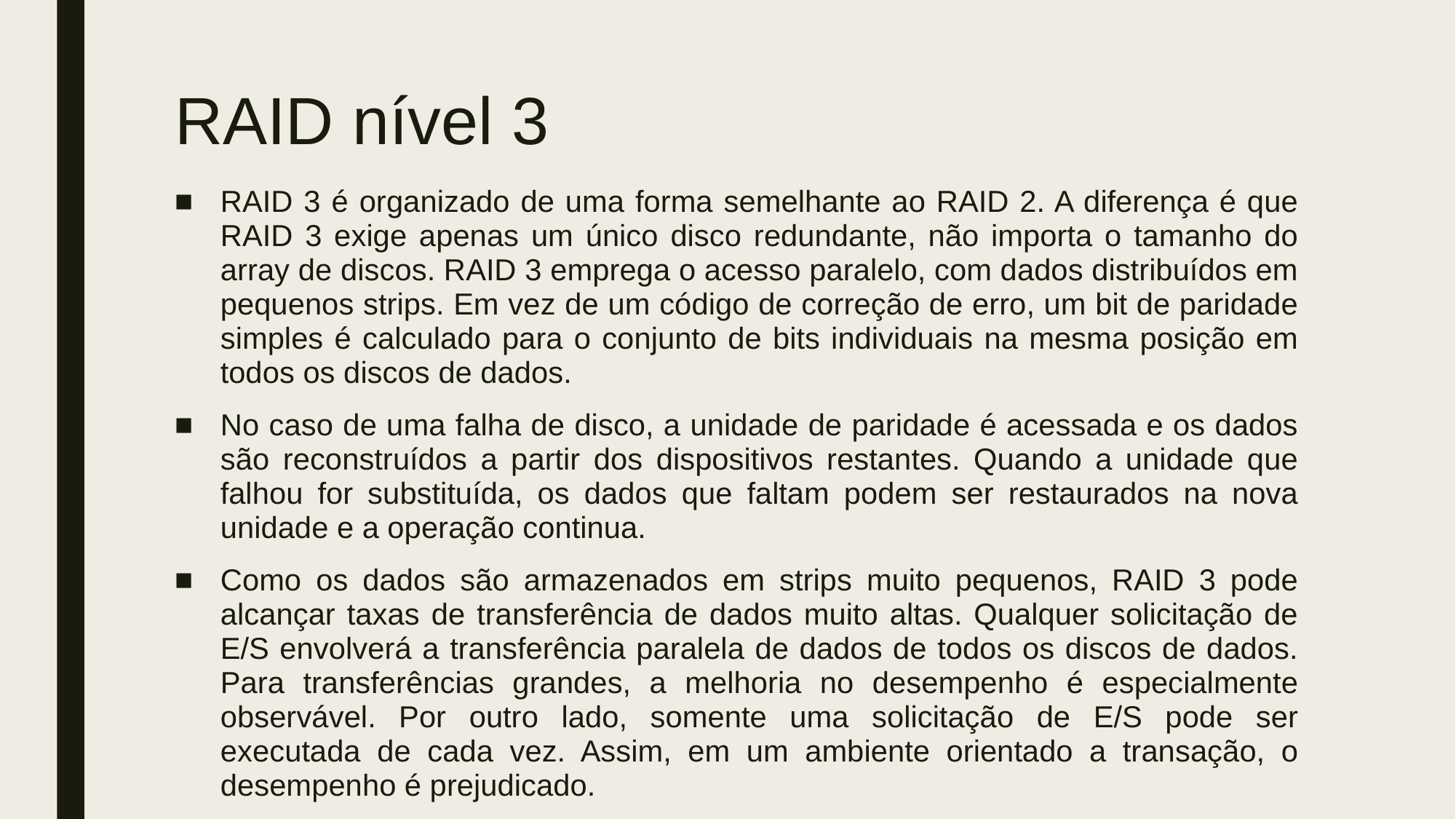

# RAID nível 3
RAID 3 é organizado de uma forma semelhante ao RAID 2. A diferença é que RAID 3 exige apenas um único disco redundante, não importa o tamanho do array de discos. RAID 3 emprega o acesso paralelo, com dados distribuídos em pequenos strips. Em vez de um código de correção de erro, um bit de paridade simples é calculado para o conjunto de bits individuais na mesma posição em todos os discos de dados.
No caso de uma falha de disco, a unidade de paridade é acessada e os dados são reconstruídos a partir dos dispositivos restantes. Quando a unidade que falhou for substituída, os dados que faltam podem ser restaurados na nova unidade e a operação continua.
Como os dados são armazenados em strips muito pequenos, RAID 3 pode alcançar taxas de transferência de dados muito altas. Qualquer solicitação de E/S envolverá a transferência paralela de dados de todos os discos de dados. Para transferências grandes, a melhoria no desempenho é especialmente observável. Por outro lado, somente uma solicitação de E/S pode ser executada de cada vez. Assim, em um ambiente orientado a transação, o desempenho é prejudicado.